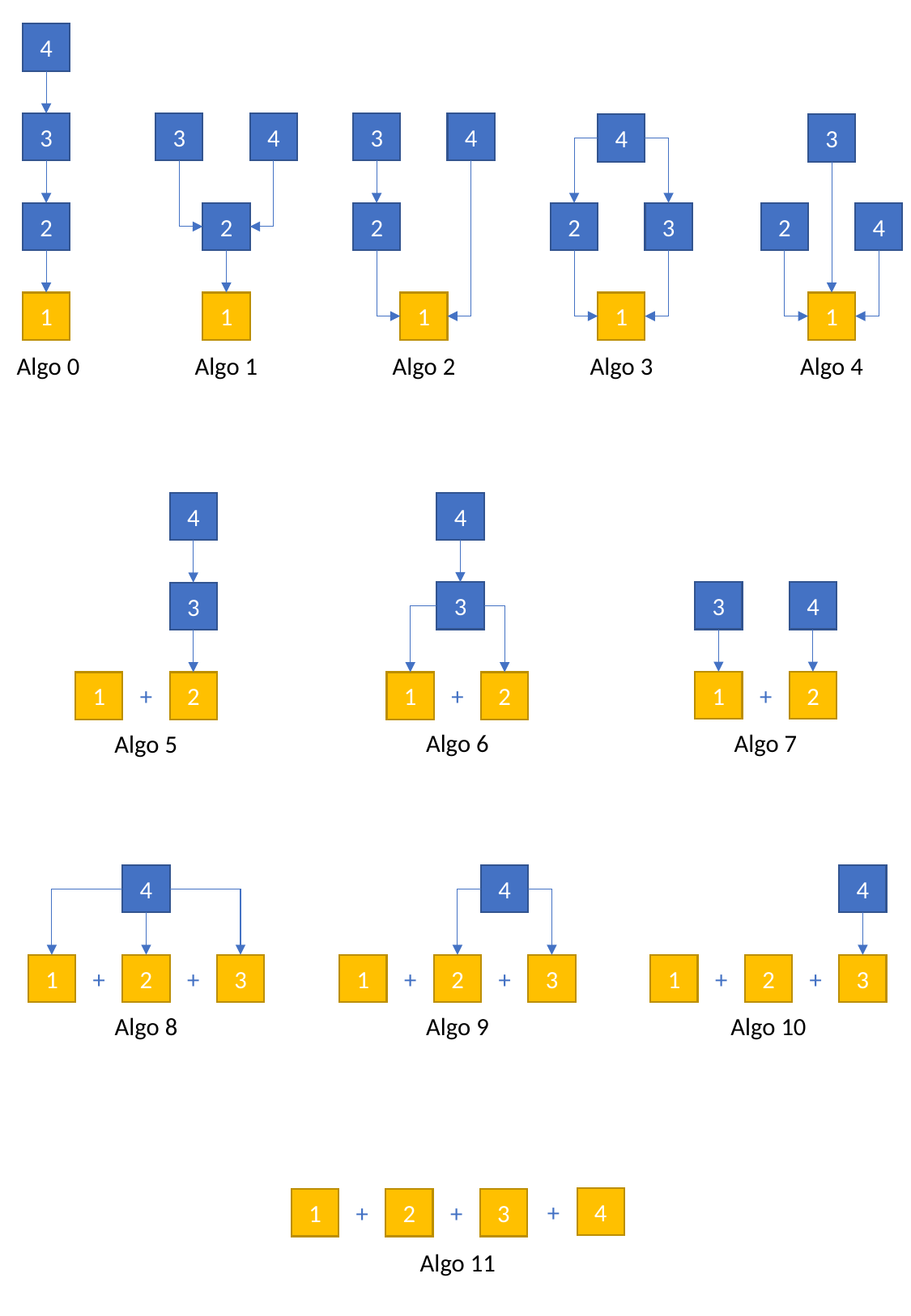

4
3
3
4
3
4
3
4
2
4
2
2
2
2
3
1
1
1
1
1
Algo 2
Algo 3
Algo 4
Algo 0
Algo 1
4
4
3
3
4
3
2
1
+
2
2
1
+
1
+
Algo 7
Algo 6
Algo 5
4
4
4
3
2
+
3
1
+
2
+
3
1
+
2
+
1
+
Algo 10
Algo 9
Algo 8
4
+
3
2
+
1
+
Algo 11